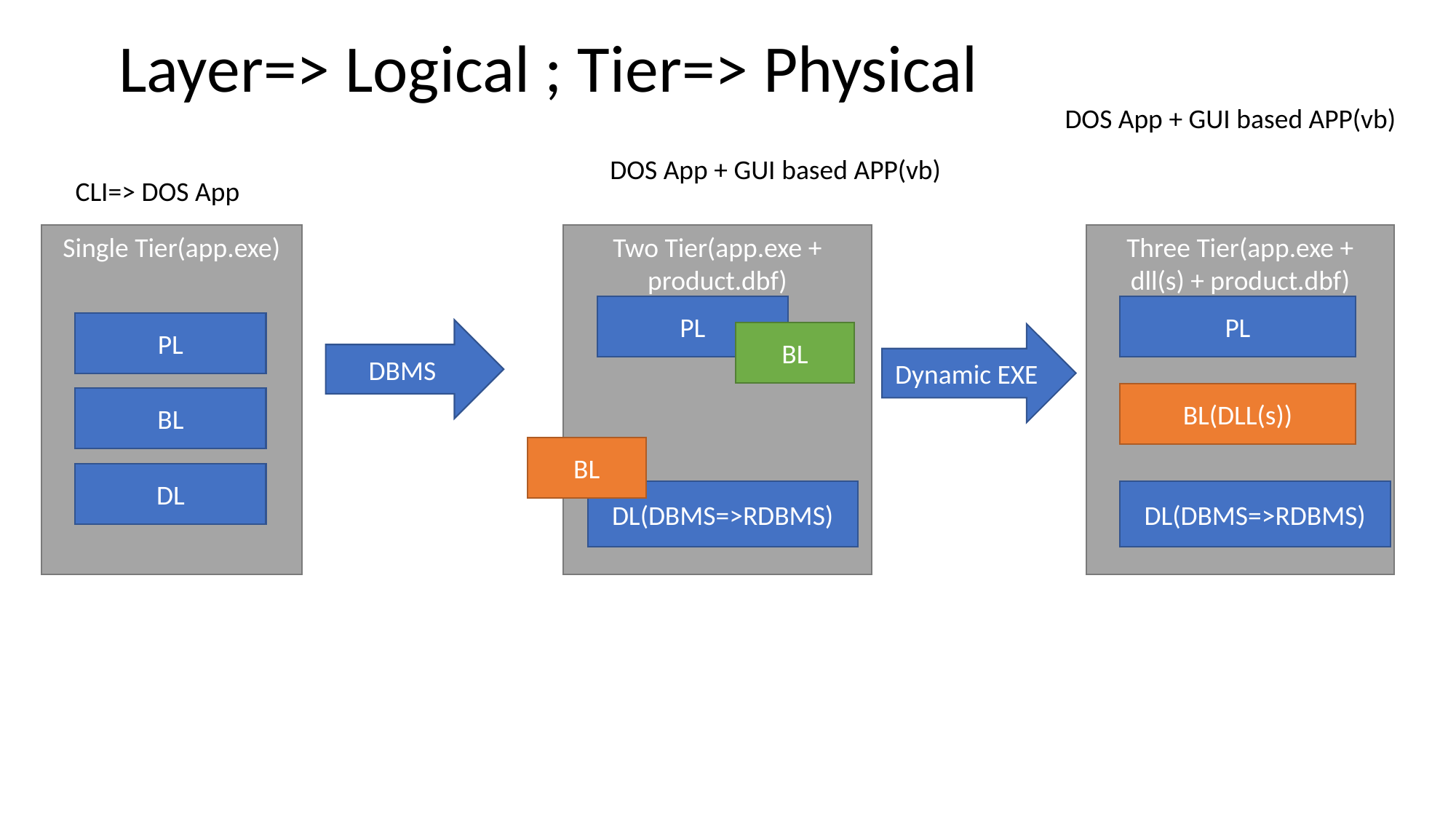

# Layer=> Logical ; Tier=> Physical
DOS App + GUI based APP(vb)
DOS App + GUI based APP(vb)
CLI=> DOS App
Single Tier(app.exe)
Two Tier(app.exe + product.dbf)
Three Tier(app.exe + dll(s) + product.dbf)
PL
PL
PL
DBMS
BL
Dynamic EXE
BL(DLL(s))
BL
BL
DL
DL(DBMS=>RDBMS)
DL(DBMS=>RDBMS)